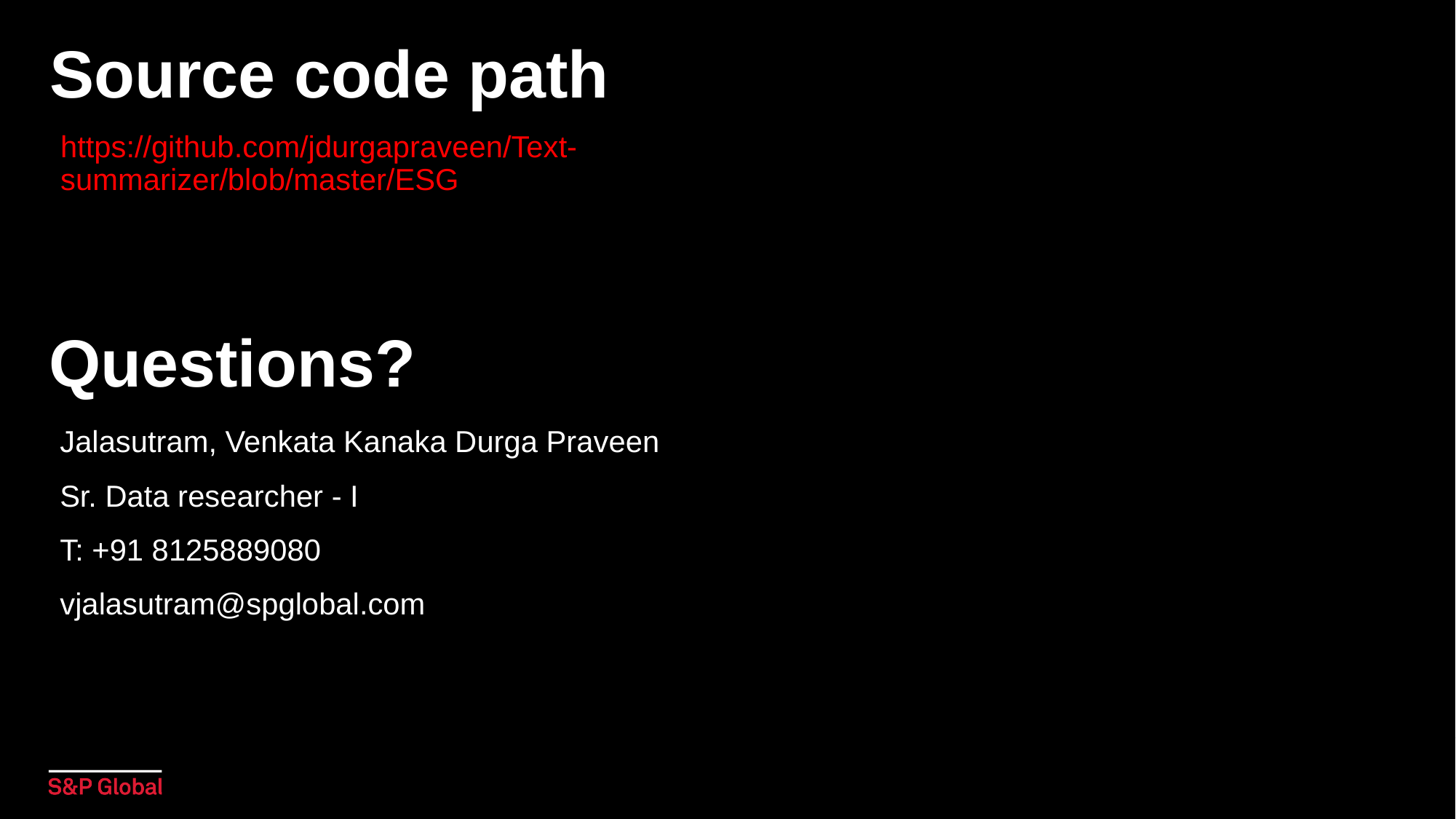

Source code path

https://github.com/jdurgapraveen/Text-summarizer/blob/master/ESG
# Questions?
Jalasutram, Venkata Kanaka Durga Praveen
Sr. Data researcher - I
T: +91 8125889080
vjalasutram@spglobal.com